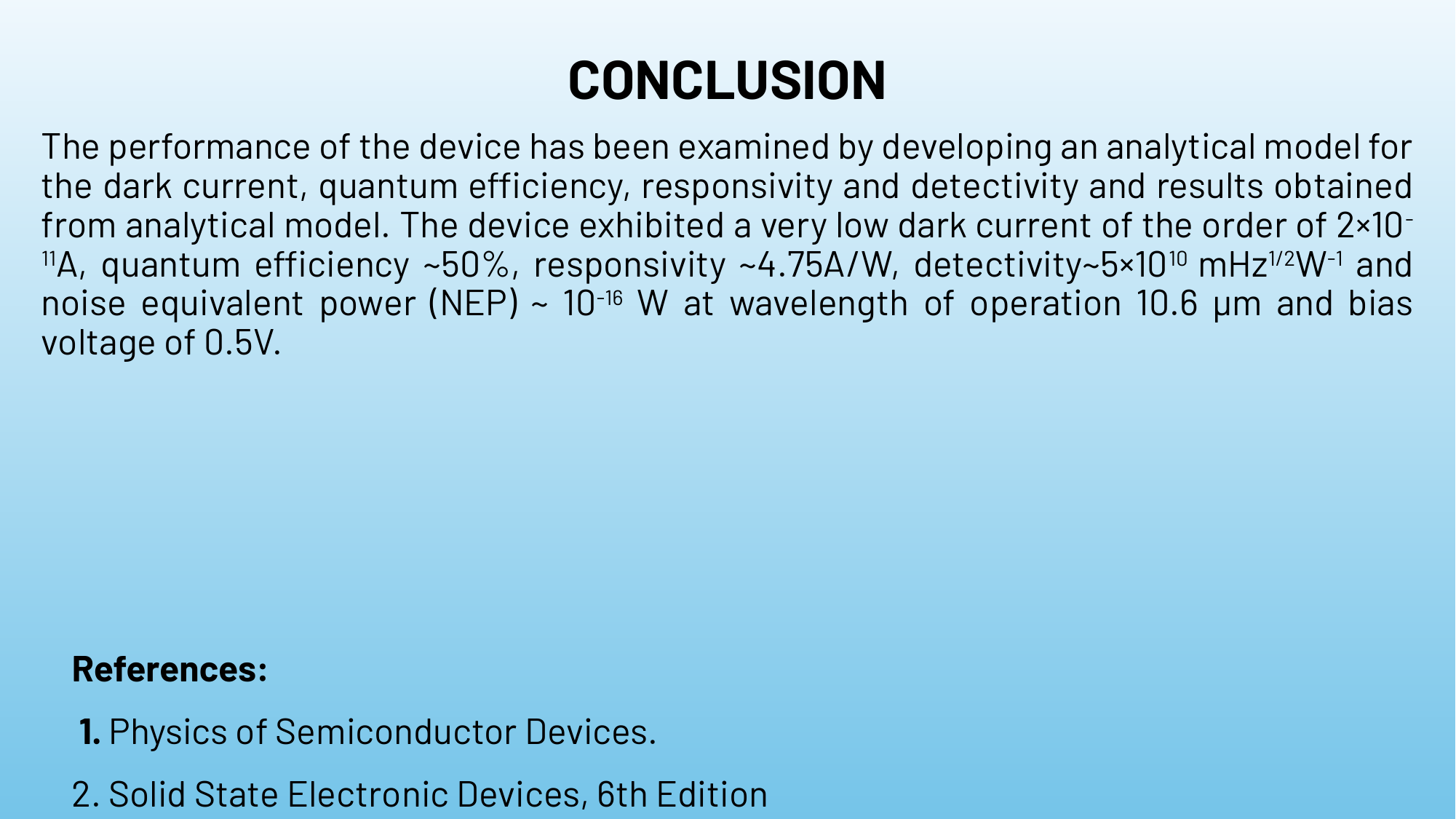

# CONCLUSION
The performance of the device has been examined by developing an analytical model for the dark current, quantum efficiency, responsivity and detectivity and results obtained from analytical model. The device exhibited a very low dark current of the order of 2×10-11A, quantum efficiency ~50%, responsivity ~4.75A/W, detectivity~5×1010 mHz1/2W-1 and noise equivalent power (NEP) ~ 10-16 W at wavelength of operation 10.6 µm and bias voltage of 0.5V.

References:
 1. Physics of Semiconductor Devices.
2. Solid State Electronic Devices, 6th Edition